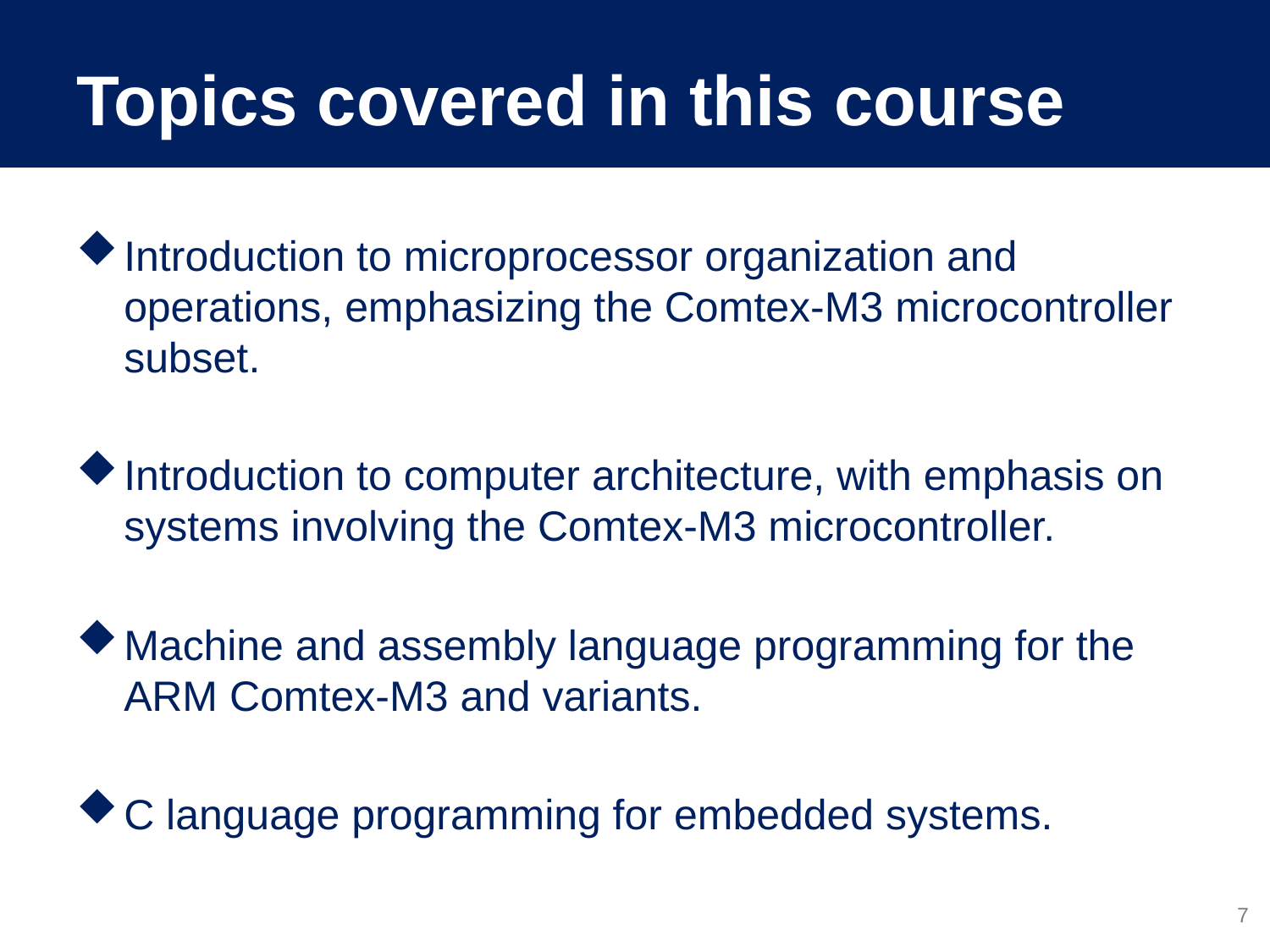

# Topics covered in this course
Introduction to microprocessor organization and operations, emphasizing the Comtex-M3 microcontroller subset.

Introduction to computer architecture, with emphasis on systems involving the Comtex-M3 microcontroller.

Machine and assembly language programming for the ARM Comtex-M3 and variants.

C language programming for embedded systems.
7